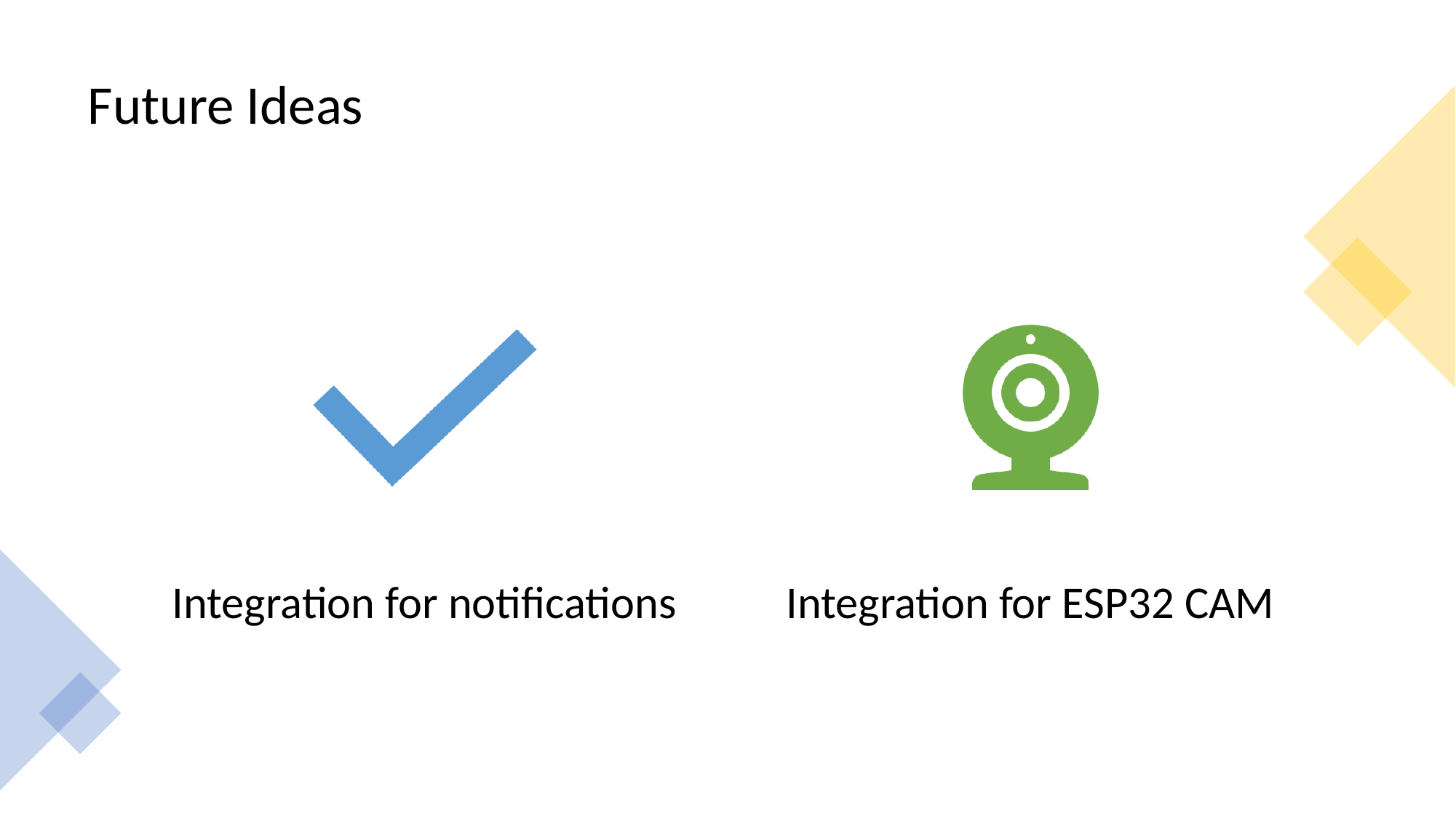

# Future Ideas

Integration for notifications
Integration for ESP32 CAM